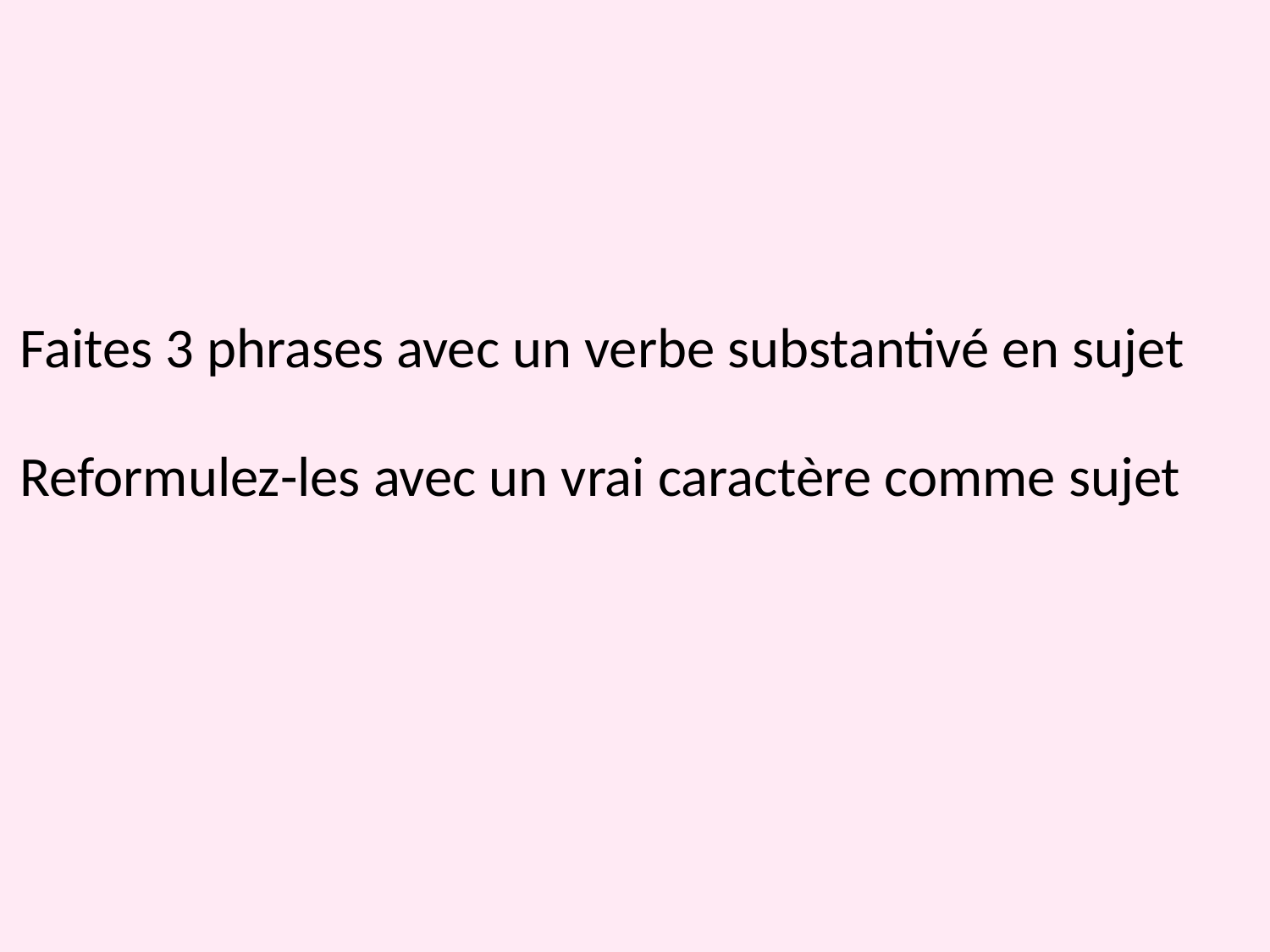

Faites 3 phrases avec un verbe substantivé en sujet

Reformulez-les avec un vrai caractère comme sujet